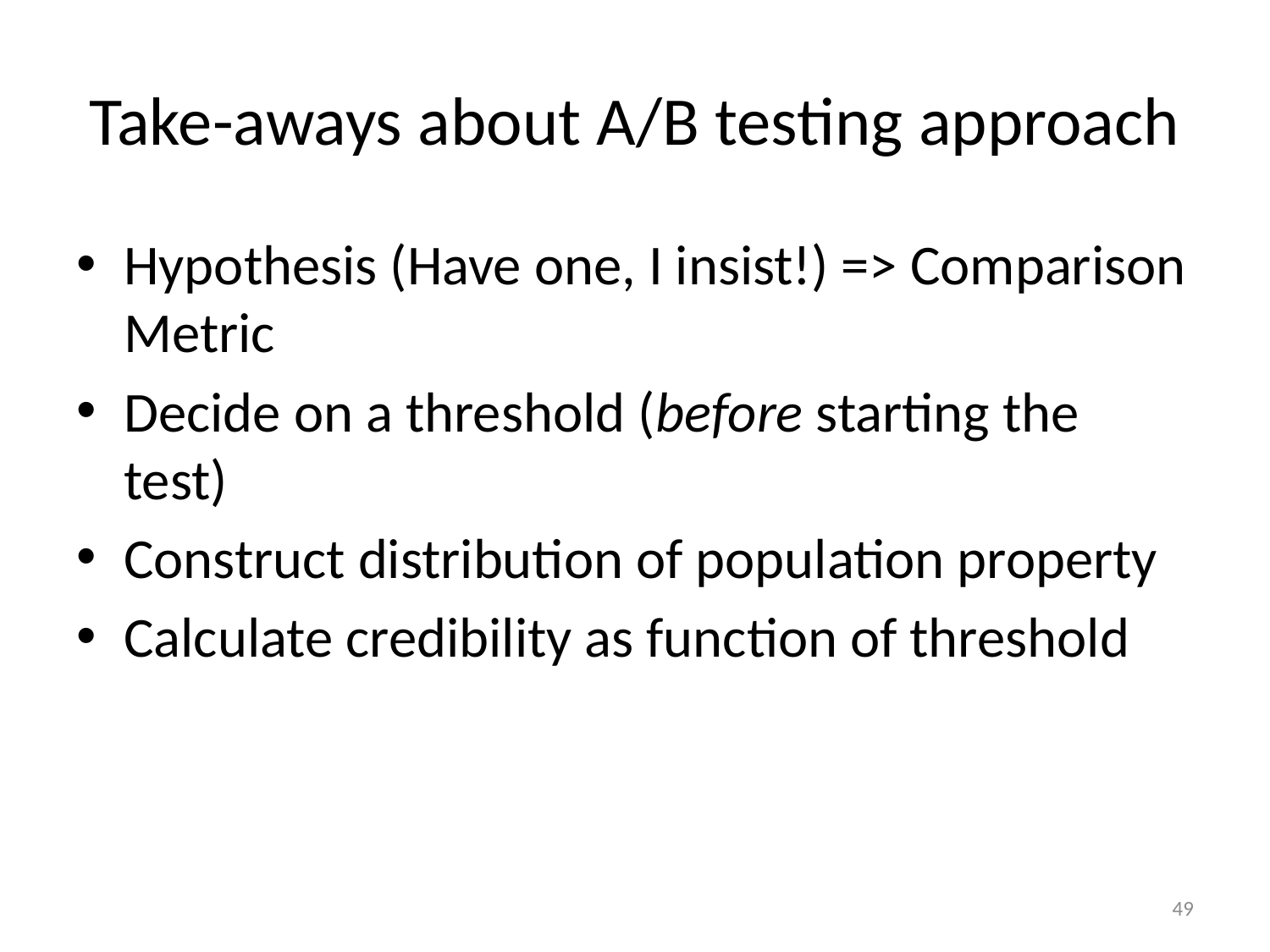

# Take-aways about A/B testing approach
Hypothesis (Have one, I insist!) => Comparison Metric
Decide on a threshold (before starting the test)
Construct distribution of population property
Calculate credibility as function of threshold
49